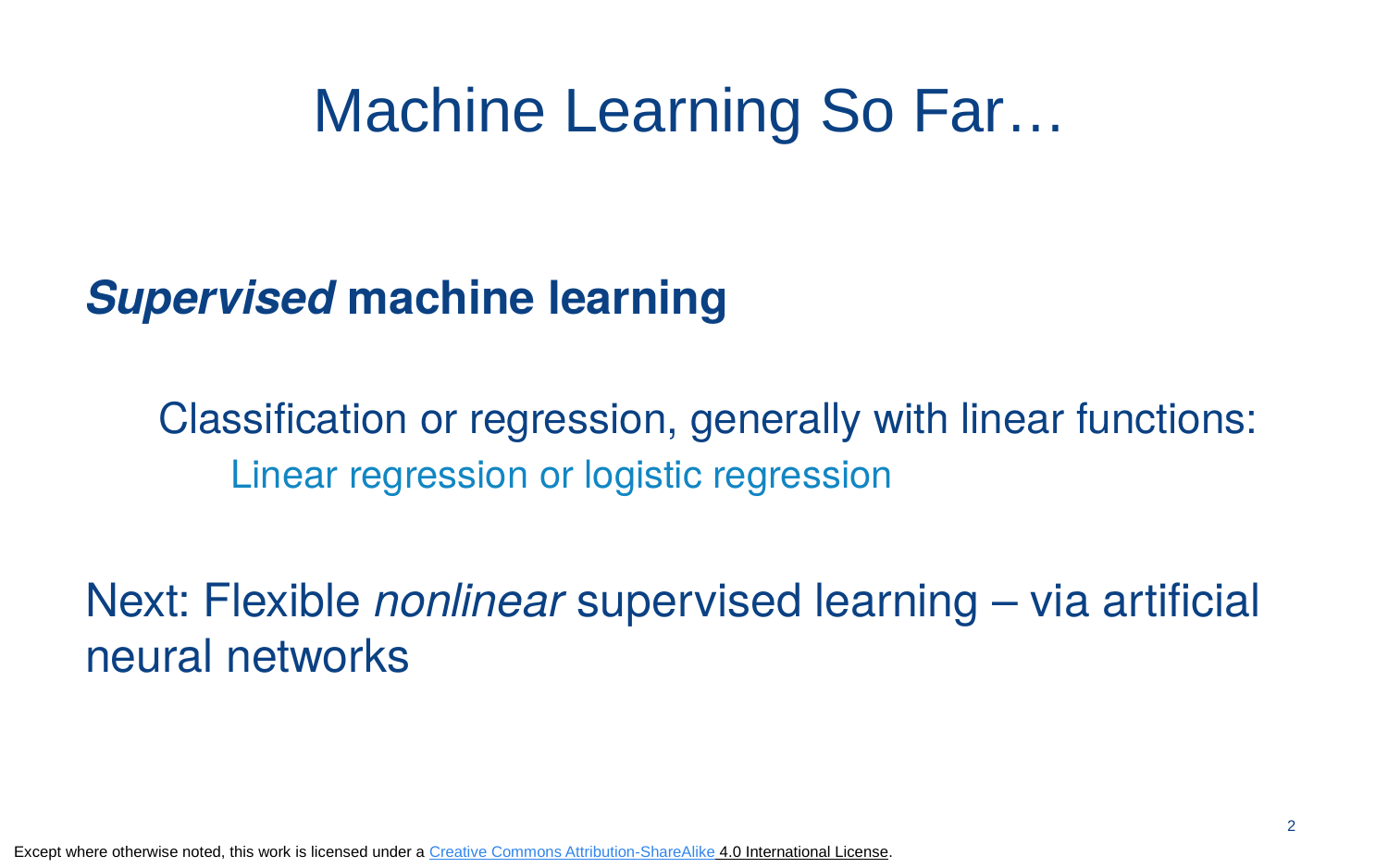

# Machine Learning So Far…
Supervised machine learning

Classification or regression, generally with linear functions:
Linear regression or logistic regression

Next: Flexible nonlinear supervised learning – via artificial neural networks

2